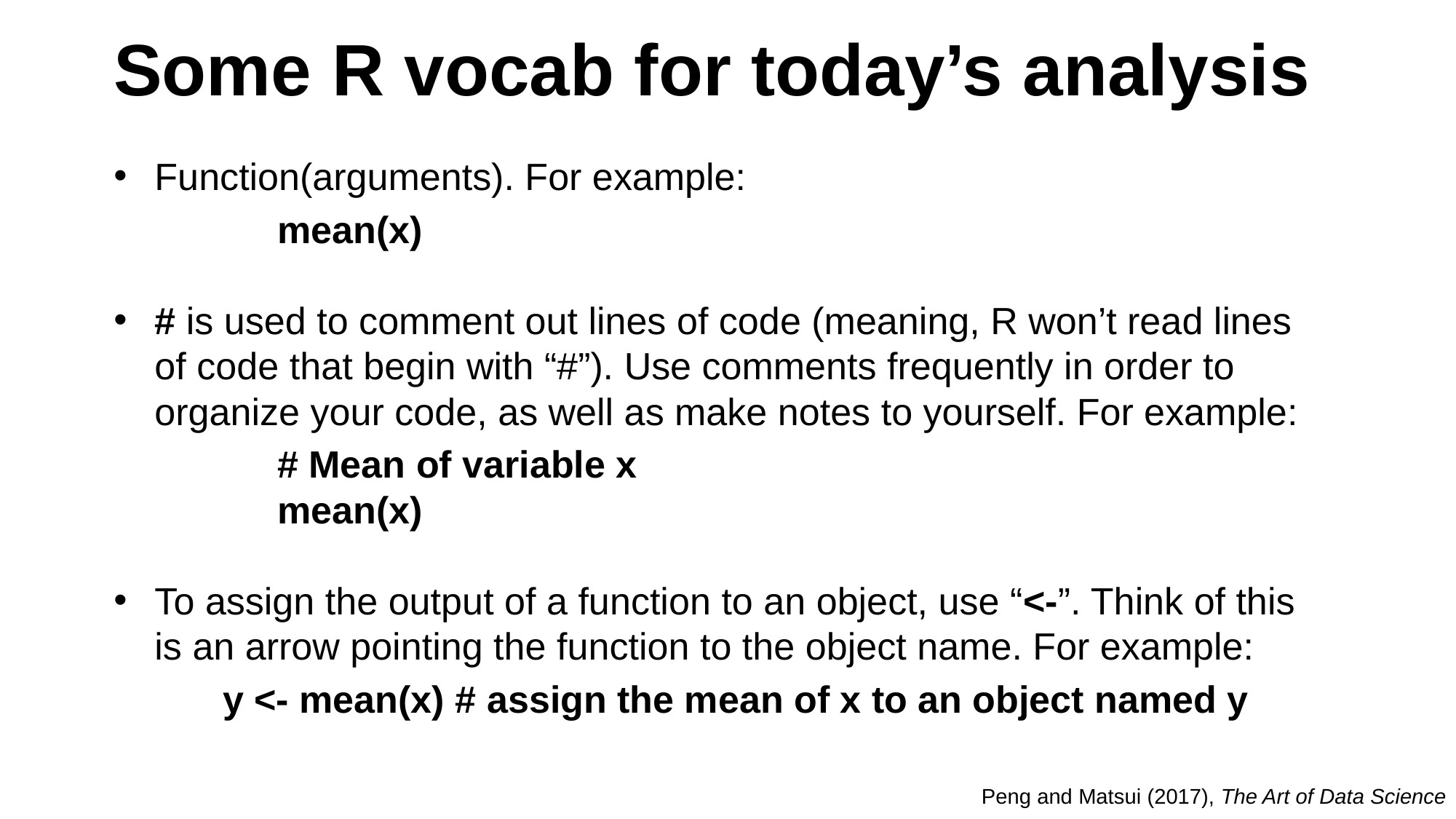

Some R vocab for today’s analysis
Function(arguments). For example:

	mean(x)

# is used to comment out lines of code (meaning, R won’t read lines of code that begin with “#”). Use comments frequently in order to organize your code, as well as make notes to yourself. For example:

	# Mean of variable x
	mean(x)

To assign the output of a function to an object, use “<-”. Think of this is an arrow pointing the function to the object name. For example:

	y <- mean(x) # assign the mean of x to an object named y
Peng and Matsui (2017), The Art of Data Science